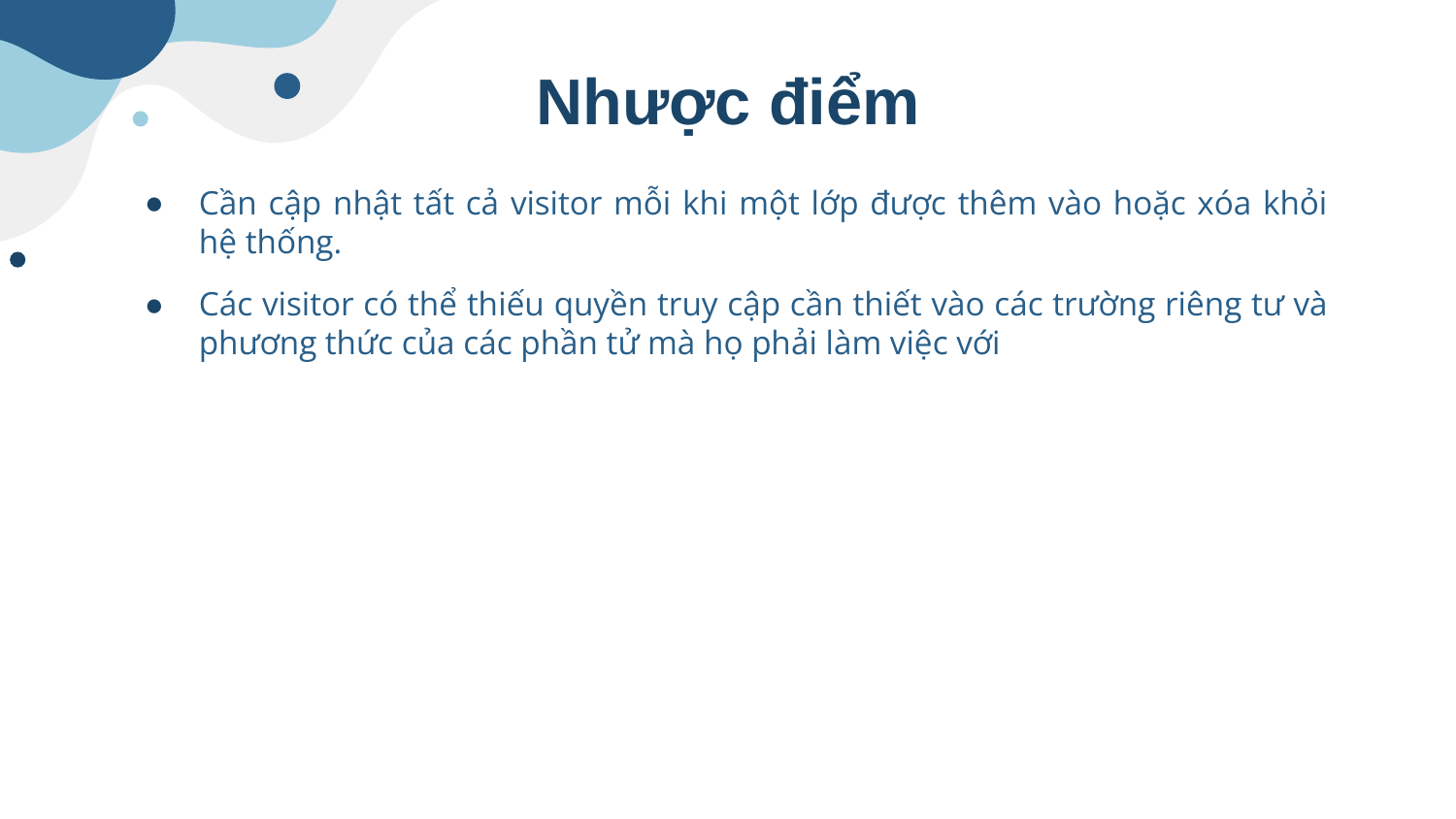

# Nhược điểm
Cần cập nhật tất cả visitor mỗi khi một lớp được thêm vào hoặc xóa khỏi hệ thống.
Các visitor có thể thiếu quyền truy cập cần thiết vào các trường riêng tư và phương thức của các phần tử mà họ phải làm việc với